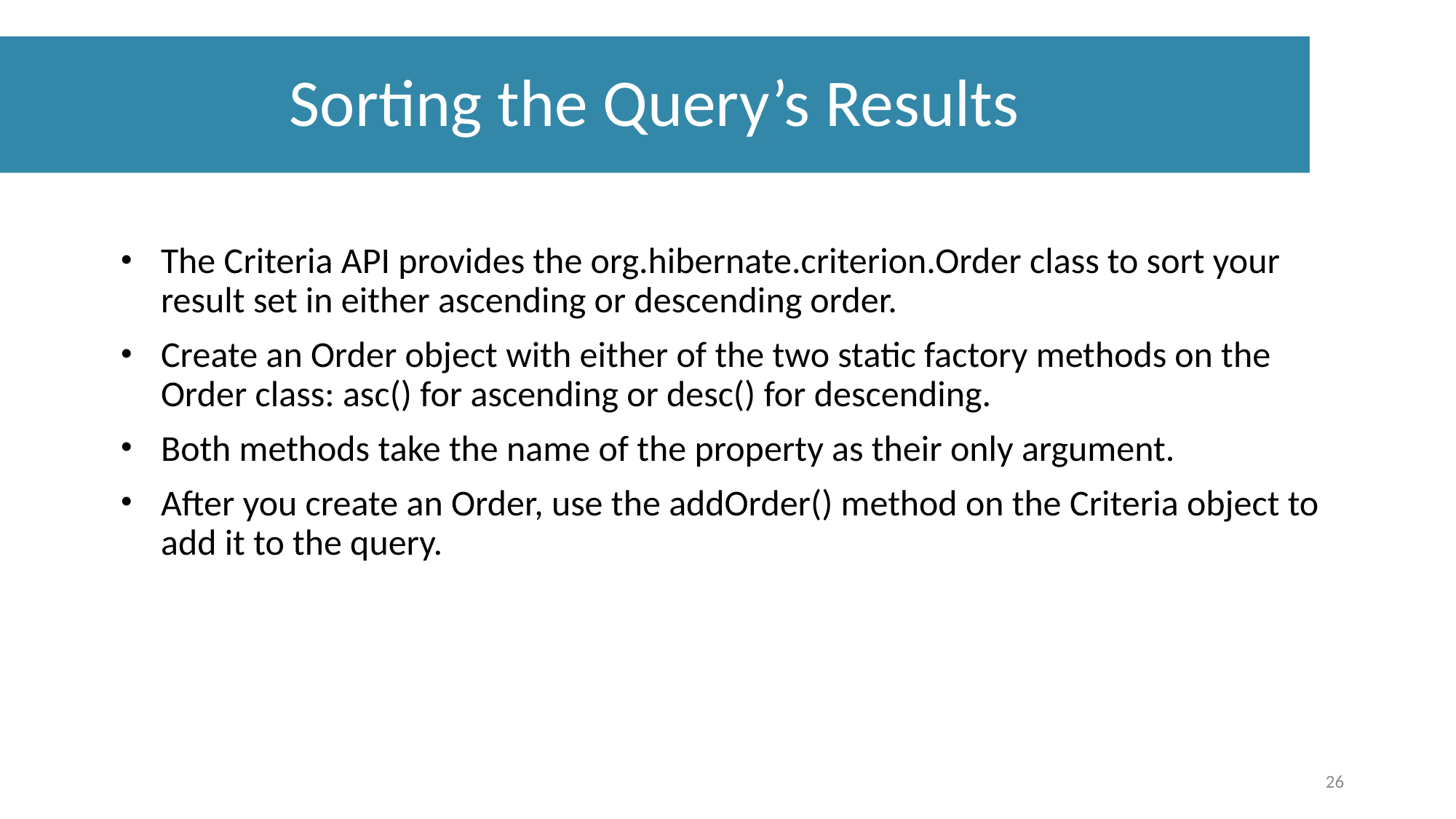

Sorting the Query’s Results
The Criteria API provides the org.hibernate.criterion.Order class to sort your result set in either ascending or descending order.
Create an Order object with either of the two static factory methods on the Order class: asc() for ascending or desc() for descending.
Both methods take the name of the property as their only argument.
After you create an Order, use the addOrder() method on the Criteria object to add it to the query.

26